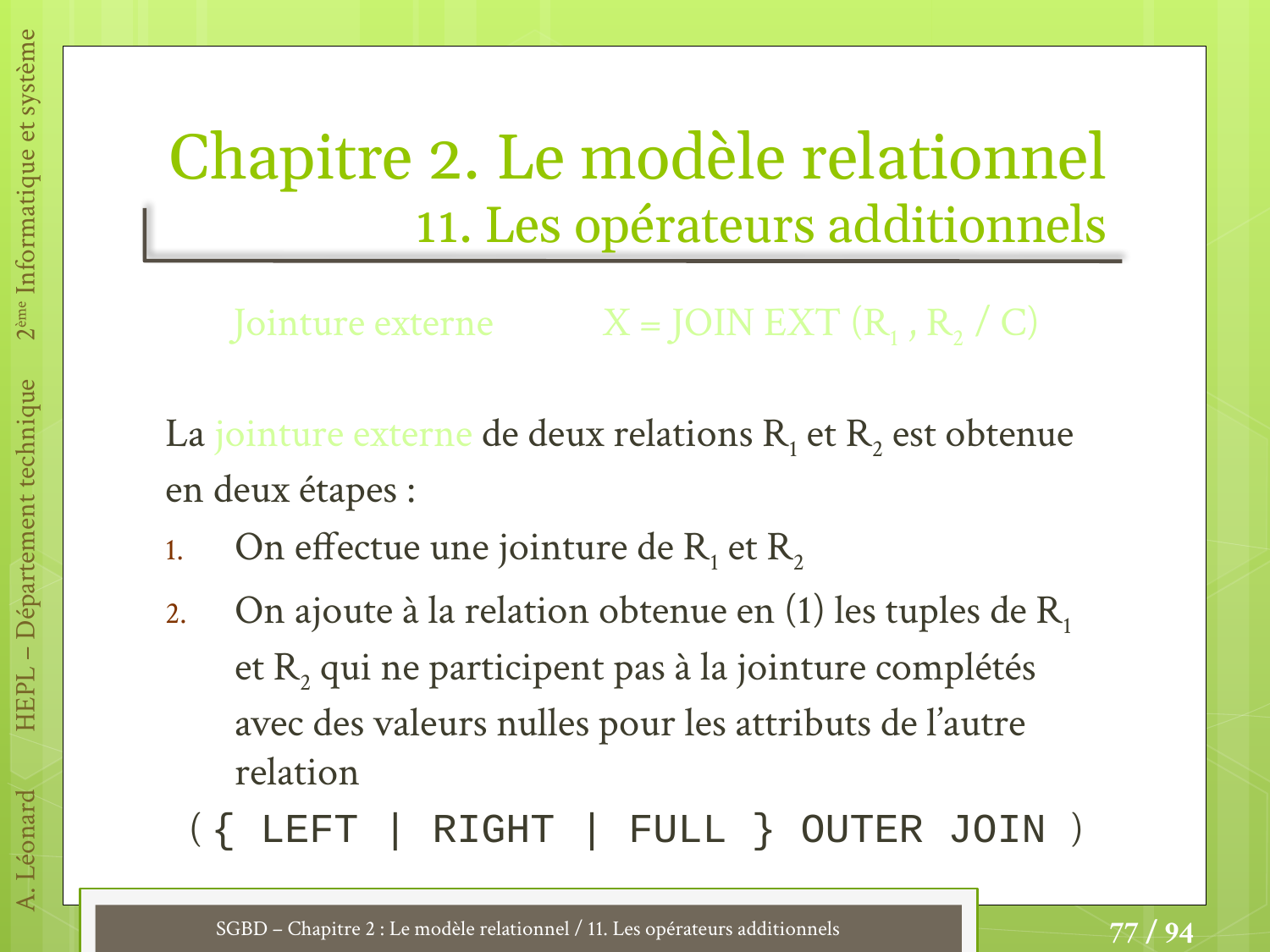

# Chapitre 2. Le modèle relationnel 11. Les opérateurs additionnels
Jointure externe	X = JOIN EXT (R1 , R2  / C)

La jointure externe de deux relations R1 et R2 est obtenue en deux étapes :
On effectue une jointure de R1 et R2
On ajoute à la relation obtenue en (1) les tuples de R1 et R2 qui ne participent pas à la jointure complétés avec des valeurs nulles pour les attributs de l’autre relation
( { LEFT | RIGHT | FULL } OUTER JOIN )
SGBD – Chapitre 2 : Le modèle relationnel / 11. Les opérateurs additionnels